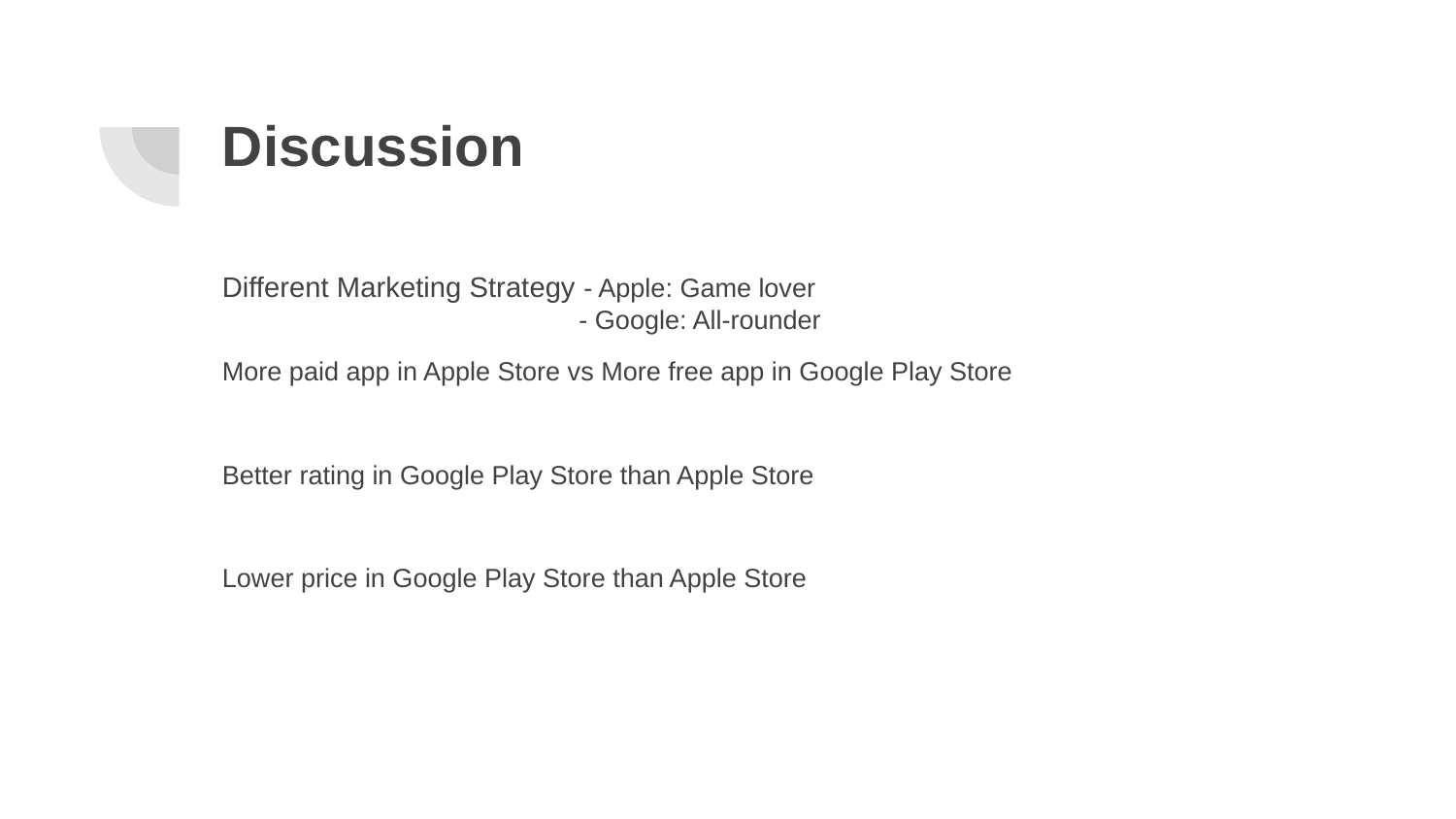

# Discussion
Different Marketing Strategy - Apple: Game lover
                                                 - Google: All-rounder
More paid app in Apple Store vs More free app in Google Play Store

Better rating in Google Play Store than Apple Store

Lower price in Google Play Store than Apple Store